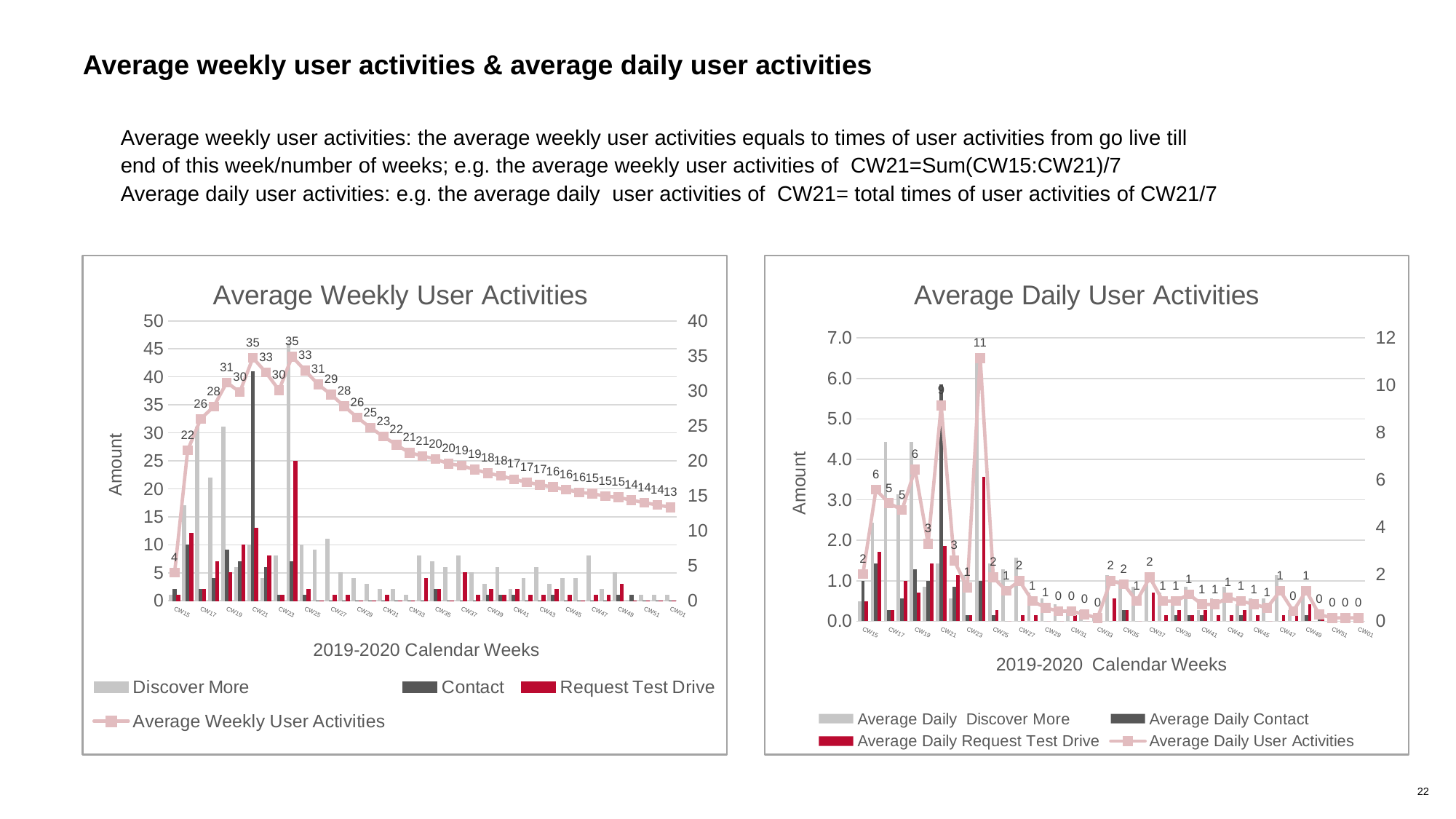

# Average weekly user activities & average daily user activities
Average weekly user activities: the average weekly user activities equals to times of user activities from go live till
end of this week/number of weeks; e.g. the average weekly user activities of  CW21=Sum(CW15:CW21)/7
Average daily user activities: e.g. the average daily  user activities of  CW21= total times of user activities of CW21/7

### Chart: Average Weekly User Activities

| Category | Discover More | Contact | Request Test Drive | Average Weekly User Activities |
|---|---|---|---|---|
| CW15 | 1.0 | 2.0 | 1.0 | 4.0 |
| CW16 | 17.0 | 10.0 | 12.0 | 21.5 |
| CW17 | 31.0 | 2.0 | 2.0 | 26.0 |
| CW18 | 22.0 | 4.0 | 7.0 | 27.75 |
| CW19 | 31.0 | 9.0 | 5.0 | 31.2 |
| CW20 | 6.0 | 7.0 | 10.0 | 29.833333333333332 |
| CW21 | 10.0 | 41.0 | 13.0 | 34.714285714285715 |
| CW22 | 4.0 | 6.0 | 8.0 | 32.625 |
| CW23 | 8.0 | 1.0 | 1.0 | 30.11111111111111 |
| CW24 | 46.0 | 7.0 | 25.0 | 34.9 |
| CW25 | 10.0 | 1.0 | 2.0 | 32.90909090909091 |
| CW26 | 9.0 | 0.0 | 0.0 | 30.916666666666668 |
| CW27 | 11.0 | 0.0 | 1.0 | 29.46153846153846 |
| CW28 | 5.0 | 0.0 | 1.0 | 27.785714285714285 |
| CW29 | 4.0 | 0.0 | 0.0 | 26.2 |
| CW30 | 3.0 | 0.0 | 0.0 | 24.75 |
| CW31 | 2.0 | 0.0 | 1.0 | 23.470588235294116 |
| CW32 | 2.0 | 0.0 | 0.0 | 22.27777777777778 |
| CW33 | 1.0 | 0.0 | 0.0 | 21.157894736842106 |
| CW34 | 8.0 | 0.0 | 4.0 | 20.7 |
| CW35 | 7.0 | 2.0 | 2.0 | 20.238095238095237 |
| CW36 | 6.0 | 0.0 | 0.0 | 19.59090909090909 |
| CW37 | 8.0 | 0.0 | 5.0 | 19.304347826086957 |
| CW38 | 5.0 | 0.0 | 1.0 | 18.75 |
| CW39 | 3.0 | 1.0 | 2.0 | 18.24 |
| CW40 | 6.0 | 1.0 | 1.0 | 17.846153846153847 |
| CW41 | 2.0 | 1.0 | 2.0 | 17.37037037037037 |
| CW42 | 4.0 | 0.0 | 1.0 | 16.928571428571427 |
| CW43 | 6.0 | 0.0 | 1.0 | 16.586206896551722 |
| CW44 | 3.0 | 1.0 | 2.0 | 16.233333333333334 |
| CW45 | 4.0 | 0.0 | 1.0 | 15.870967741935484 |
| CW46 | 4.0 | 0.0 | 0.0 | 15.5 |
| CW47 | 8.0 | 0.0 | 1.0 | 15.303030303030303 |
| CW48 | 2.0 | 0.0 | 1.0 | 14.941176470588236 |
| CW49 | 5.0 | 1.0 | 3.0 | 14.771428571428572 |
| CW50 | 0.0 | 1.0 | 0.0 | 14.38888888888889 |
| CW51 | 1.0 | 0.0 | 0.0 | 14.027027027027026 |
| CW52 | 1.0 | 0.0 | 0.0 | 13.68421052631579 |
| CW01 | 1.0 | 0.0 | 0.0 | 13.35897435897436 |

### Chart: Average Daily User Activities

| Category | Average Daily  Discover More  | Average Daily Contact  | Average Daily Request Test Drive | Average Daily User Activities |
|---|---|---|---|---|
| CW15 | 0.5 | 1.0 | 0.5 | 2.0 |
| CW16 | 2.4285714285714284 | 1.4285714285714286 | 1.7142857142857142 | 5.571428571428571 |
| CW17 | 4.428571428571429 | 0.2857142857142857 | 0.2857142857142857 | 5.0 |
| CW18 | 3.142857142857143 | 0.5714285714285714 | 1.0 | 4.714285714285714 |
| CW19 | 4.428571428571429 | 1.2857142857142858 | 0.7142857142857143 | 6.428571428571429 |
| CW20 | 0.8571428571428571 | 1.0 | 1.4285714285714286 | 3.2857142857142856 |
| CW21 | 1.4285714285714286 | 5.857142857142857 | 1.8571428571428572 | 9.142857142857142 |
| CW22 | 0.5714285714285714 | 0.8571428571428571 | 1.1428571428571428 | 2.571428571428571 |
| CW23 | 1.1428571428571428 | 0.14285714285714285 | 0.14285714285714285 | 1.4285714285714284 |
| CW24 | 6.571428571428571 | 1.0 | 3.5714285714285716 | 11.142857142857142 |
| CW25 | 1.4285714285714286 | 0.14285714285714285 | 0.2857142857142857 | 1.8571428571428572 |
| CW26 | 1.2857142857142858 | 0.0 | 0.0 | 1.2857142857142858 |
| CW27 | 1.5714285714285714 | 0.0 | 0.14285714285714285 | 1.7142857142857142 |
| CW28 | 0.7142857142857143 | 0.0 | 0.14285714285714285 | 0.8571428571428572 |
| CW29 | 0.5714285714285714 | 0.0 | 0.0 | 0.5714285714285714 |
| CW30 | 0.42857142857142855 | 0.0 | 0.0 | 0.42857142857142855 |
| CW31 | 0.2857142857142857 | 0.0 | 0.14285714285714285 | 0.42857142857142855 |
| CW32 | 0.2857142857142857 | 0.0 | 0.0 | 0.2857142857142857 |
| CW33 | 0.14285714285714285 | 0.0 | 0.0 | 0.14285714285714285 |
| CW34 | 1.1428571428571428 | 0.0 | 0.5714285714285714 | 1.7142857142857142 |
| CW35 | 1.0 | 0.2857142857142857 | 0.2857142857142857 | 1.5714285714285712 |
| CW36 | 0.8571428571428571 | 0.0 | 0.0 | 0.8571428571428571 |
| CW37 | 1.1428571428571428 | 0.0 | 0.7142857142857143 | 1.8571428571428572 |
| CW38 | 0.7142857142857143 | 0.0 | 0.14285714285714285 | 0.8571428571428572 |
| CW39 | 0.42857142857142855 | 0.14285714285714285 | 0.2857142857142857 | 0.8571428571428571 |
| CW40 | 0.8571428571428571 | 0.14285714285714285 | 0.14285714285714285 | 1.1428571428571428 |
| CW41 | 0.2857142857142857 | 0.14285714285714285 | 0.2857142857142857 | 0.7142857142857142 |
| CW42 | 0.5714285714285714 | 0.0 | 0.14285714285714285 | 0.7142857142857142 |
| CW43 | 0.8571428571428571 | 0.0 | 0.14285714285714285 | 1.0 |
| CW44 | 0.42857142857142855 | 0.14285714285714285 | 0.2857142857142857 | 0.8571428571428571 |
| CW45 | 0.5714285714285714 | 0.0 | 0.14285714285714285 | 0.7142857142857142 |
| CW46 | 0.5714285714285714 | 0.0 | 0.0 | 0.5714285714285714 |
| CW47 | 1.1428571428571428 | 0.0 | 0.14285714285714285 | 1.2857142857142856 |
| CW48 | 0.2857142857142857 | 0.0 | 0.14285714285714285 | 0.42857142857142855 |
| CW49 | 0.7142857142857143 | 0.14285714285714285 | 0.42857142857142855 | 1.2857142857142858 |
| CW50 | 0.0 | 0.14285714285714285 | 0.14285714285714285 | 0.2857142857142857 |
| CW51 | 0.14285714285714285 | 0.0 | 0.0 | 0.14285714285714285 |
| CW52 | 0.14285714285714285 | 0.0 | 0.0 | 0.14285714285714285 |
| CW01 | 0.14285714285714285 | 0.0 | 0.0 | 0.14285714285714285 |